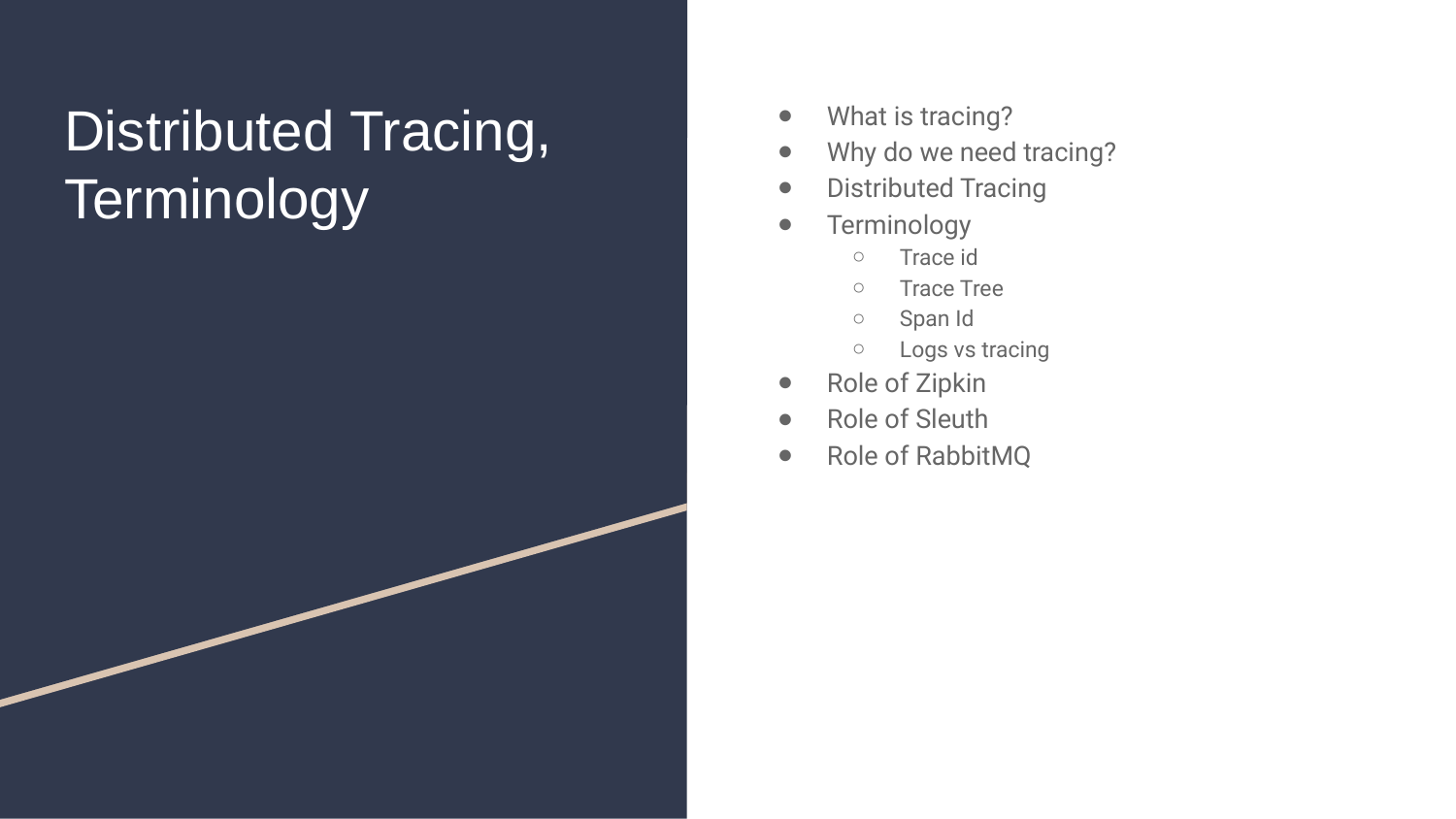

# Distributed Tracing, Terminology
What is tracing?
Why do we need tracing?
Distributed Tracing
Terminology
Trace id
Trace Tree
Span Id
Logs vs tracing
Role of Zipkin
Role of Sleuth
Role of RabbitMQ